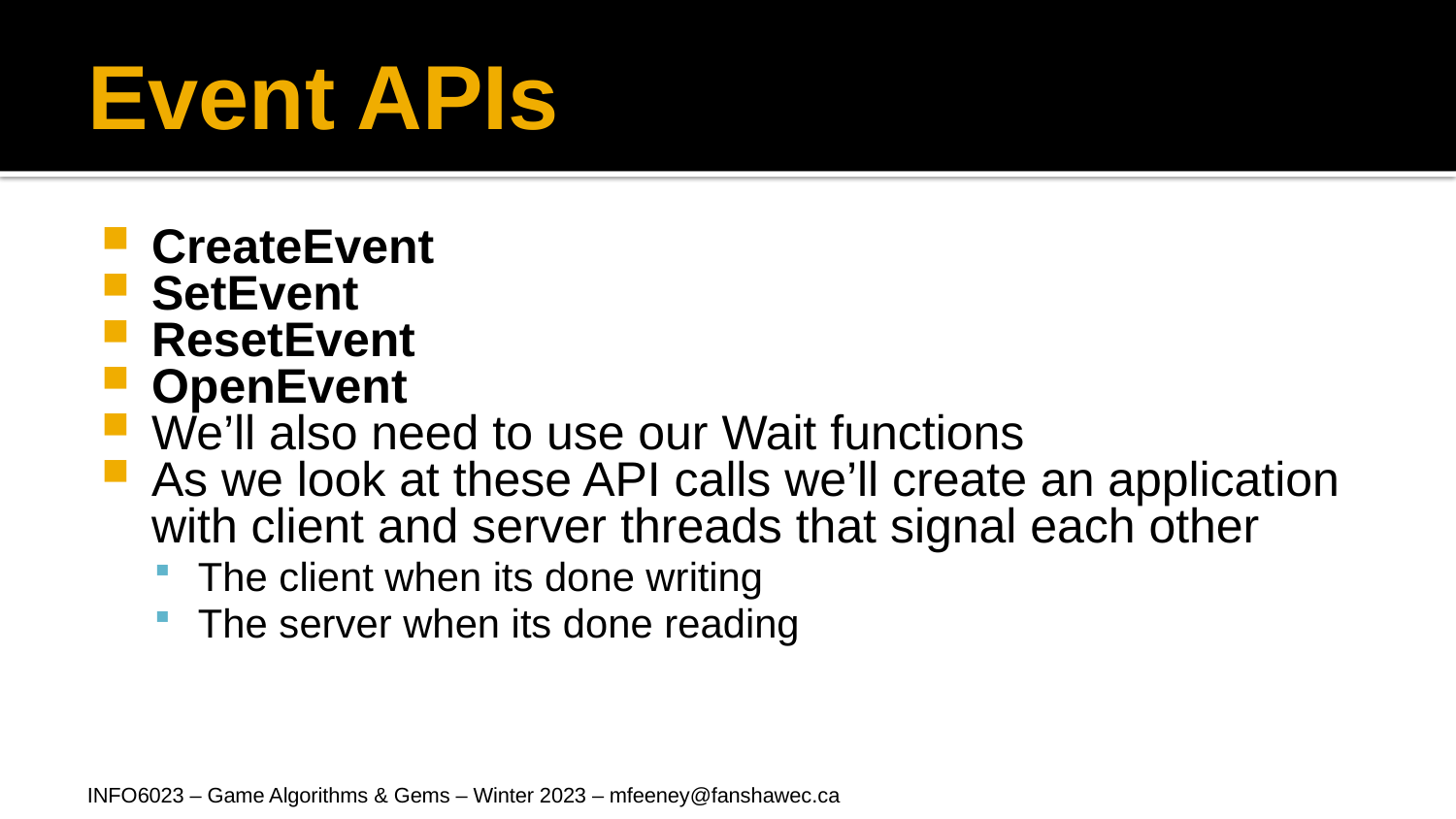

# Event APIs
CreateEvent
SetEvent
ResetEvent
OpenEvent
We’ll also need to use our Wait functions
As we look at these API calls we’ll create an application with client and server threads that signal each other
The client when its done writing
The server when its done reading